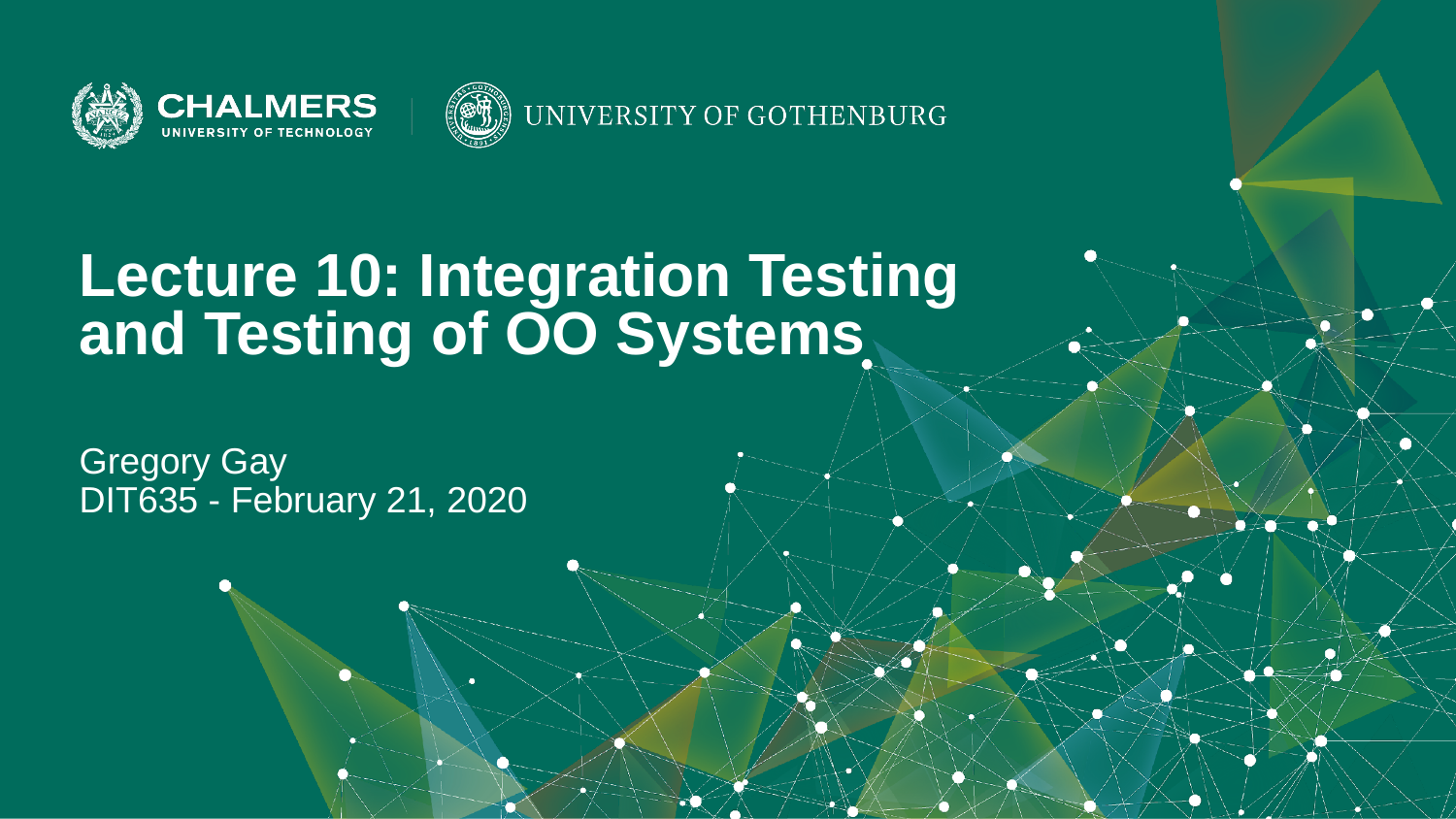

Lecture 10: Integration Testing and Testing of OO Systems
Gregory Gay
DIT635 - February 21, 2020